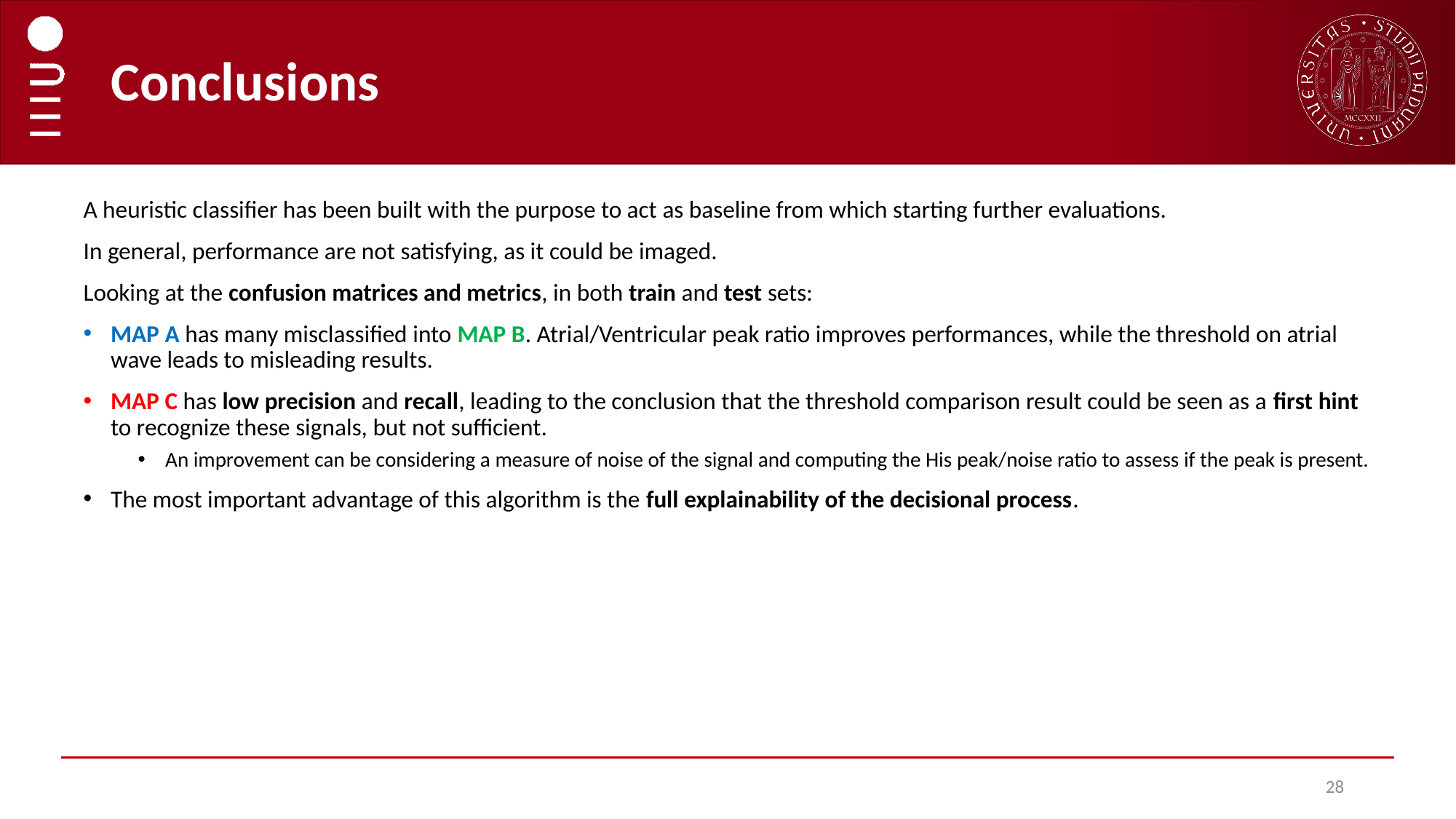

# Conclusions
A heuristic classifier has been built with the purpose to act as baseline from which starting further evaluations.
In general, performance are not satisfying, as it could be imaged.
Looking at the confusion matrices and metrics, in both train and test sets:
MAP A has many misclassified into MAP B. Atrial/Ventricular peak ratio improves performances, while the threshold on atrial wave leads to misleading results.
MAP C has low precision and recall, leading to the conclusion that the threshold comparison result could be seen as a first hint to recognize these signals, but not sufficient.
An improvement can be considering a measure of noise of the signal and computing the His peak/noise ratio to assess if the peak is present.
The most important advantage of this algorithm is the full explainability of the decisional process.

28